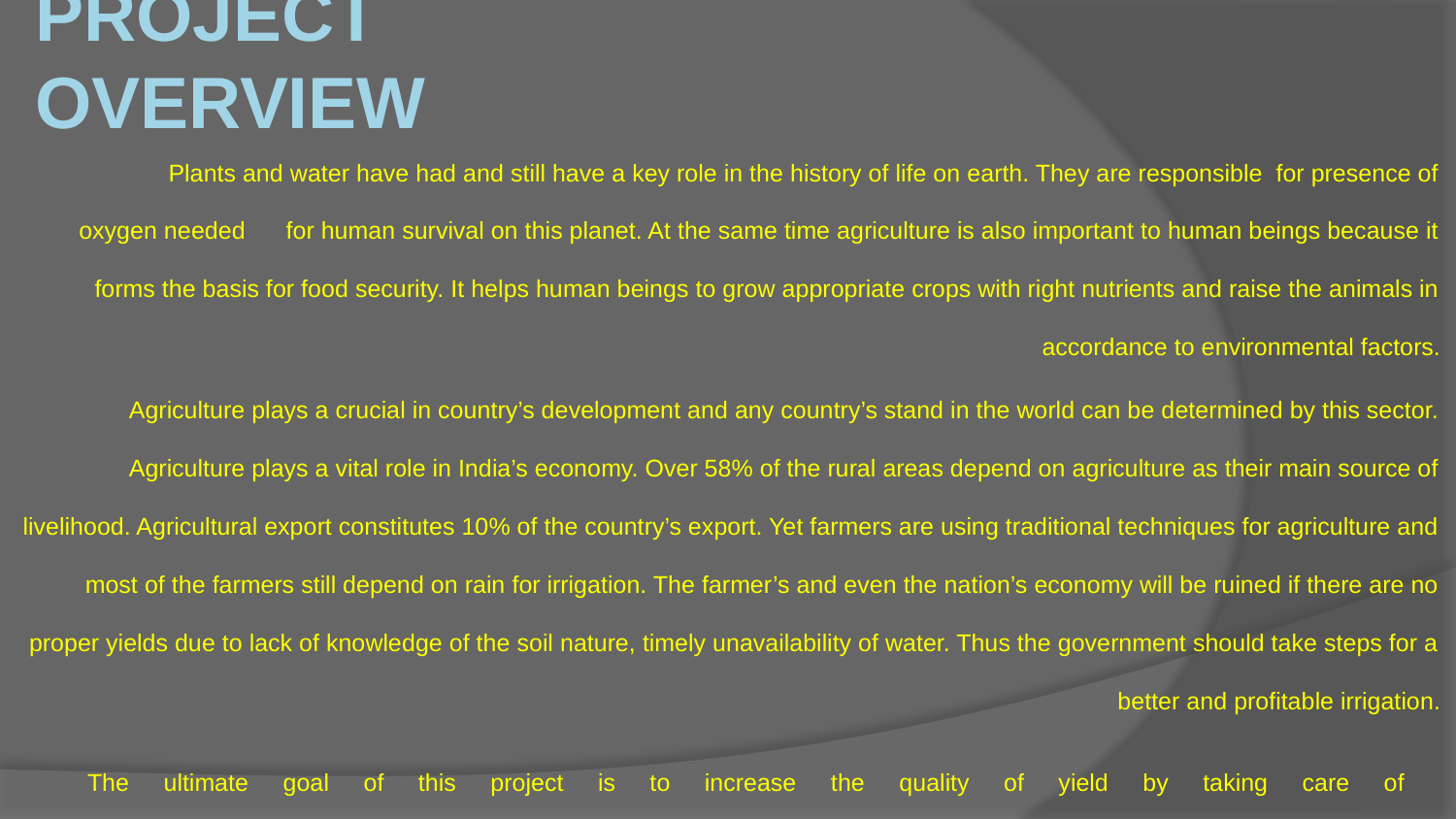

# Project Overview

              Plants and water have had and still have a key role in the history of life on earth. They are responsible  for presence of oxygen needed      for human survival on this planet. At the same time agriculture is also important to human beings because it forms the basis for food security. It helps human beings to grow appropriate crops with right nutrients and raise the animals in accordance to environmental factors.
        Agriculture plays a crucial in country’s development and any country’s stand in the world can be determined by this sector. Agriculture plays a vital role in India’s economy. Over 58% of the rural areas depend on agriculture as their main source of livelihood. Agricultural export constitutes 10% of the country’s export. Yet farmers are using traditional techniques for agriculture and most of the farmers still depend on rain for irrigation. The farmer’s and even the nation’s economy will be ruined if there are no proper yields due to lack of knowledge of the soil nature, timely unavailability of water. Thus the government should take steps for a better and profitable irrigation.
The ultimate goal of this project is to increase the quality of yield by taking care of
irrigation process and start the revolutionary era of Farmers by bringing technology in this domain.